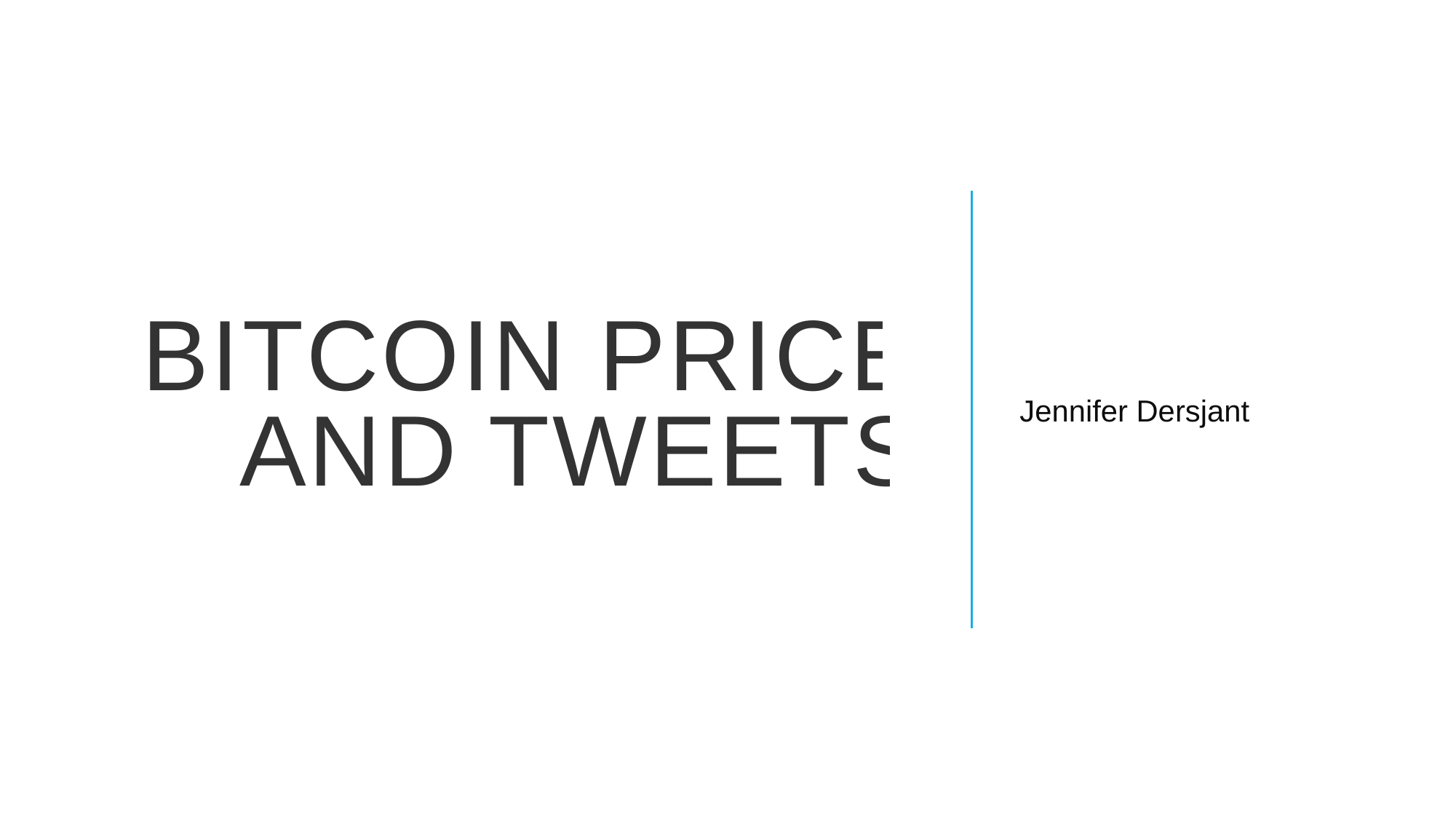

# Bitcoin price and tweets
Jennifer Dersjant